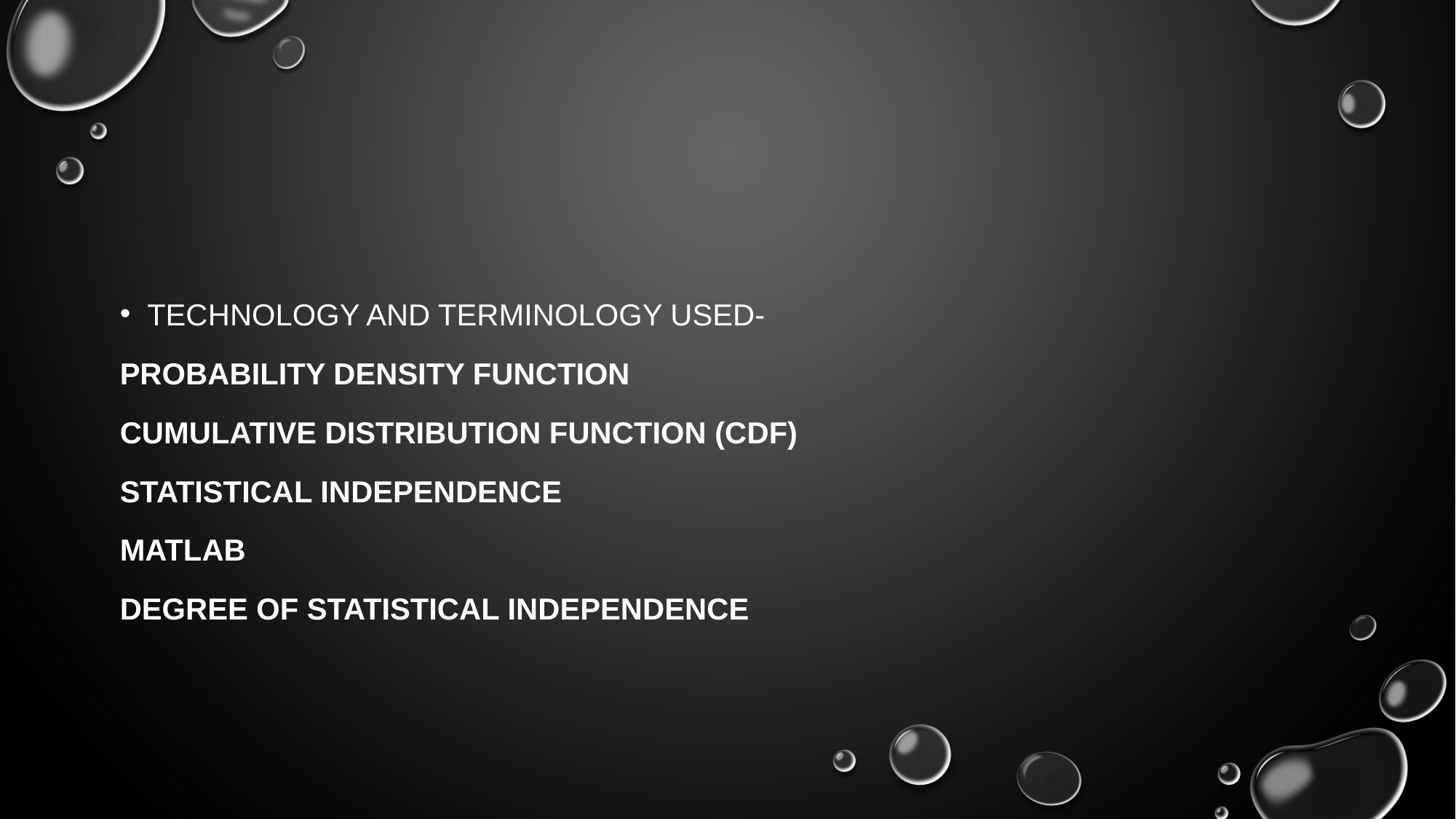

#
Technology and terminology used-
Probability density function
Cumulative distribution function (CDF)
Statistical Independence
MATLAB
Degree of statistical independence